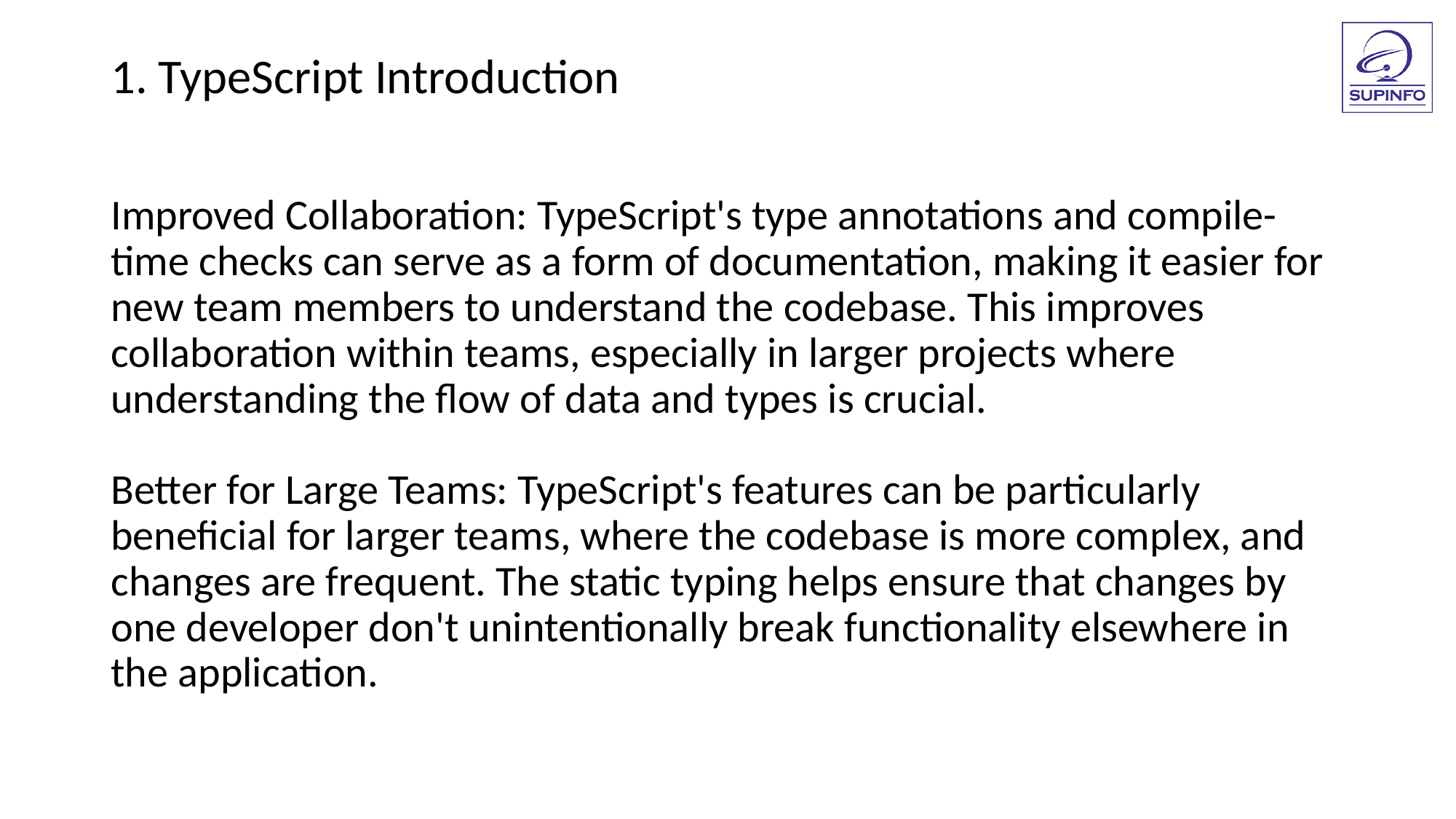

1. TypeScript Introduction
Improved Collaboration: TypeScript's type annotations and compile-time checks can serve as a form of documentation, making it easier for new team members to understand the codebase. This improves collaboration within teams, especially in larger projects where understanding the flow of data and types is crucial.

Better for Large Teams: TypeScript's features can be particularly beneficial for larger teams, where the codebase is more complex, and changes are frequent. The static typing helps ensure that changes by one developer don't unintentionally break functionality elsewhere in the application.